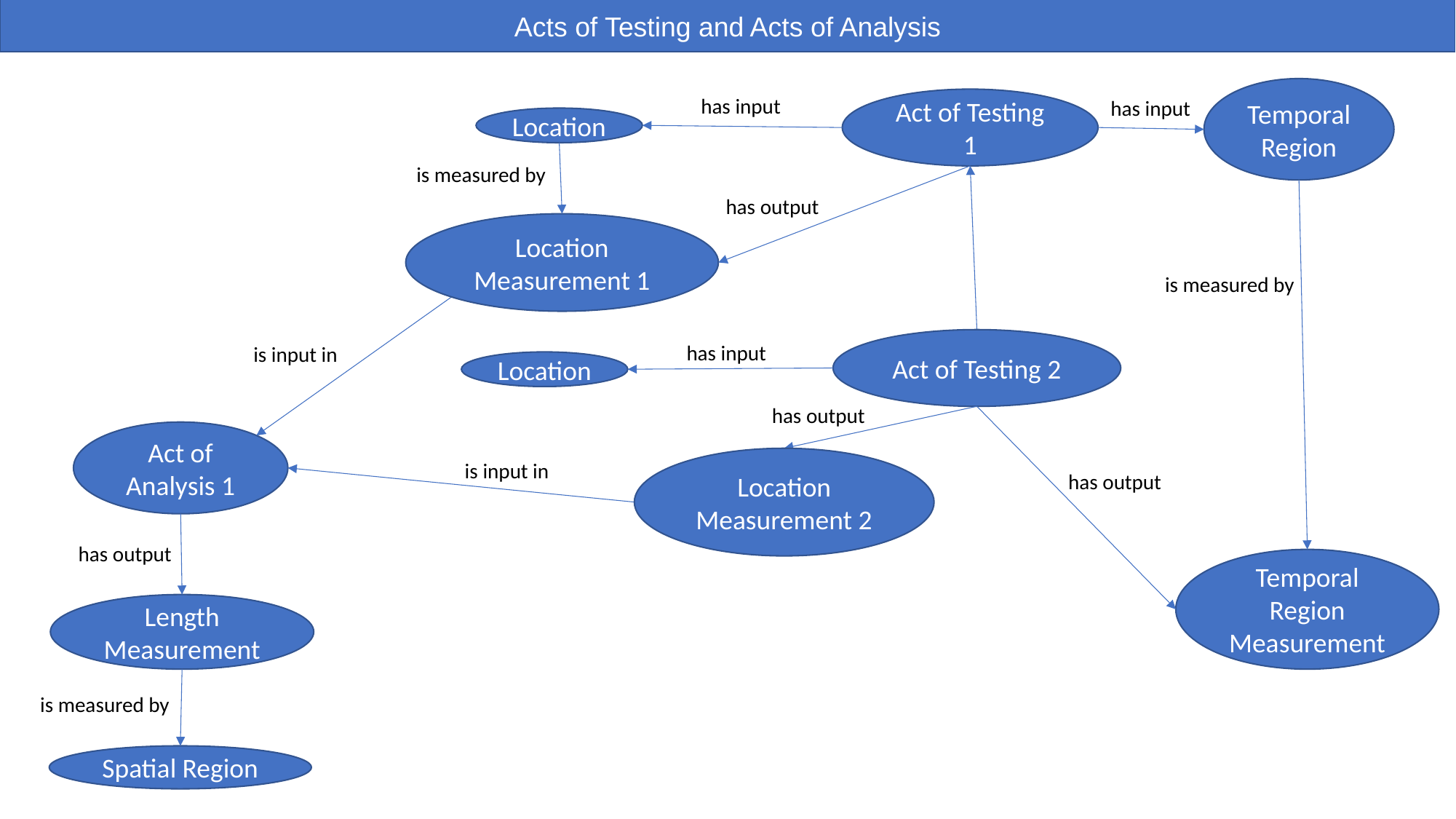

Acts of Testing and Acts of Analysis
Temporal Region
has input
Act of Testing 1
has input
Location
is measured by
has output
Location Measurement 1
is measured by
Act of Testing 2
has input
is input in
Location
has output
Act of Analysis 1
Location Measurement 2
is input in
has output
has output
Temporal Region Measurement
Length Measurement
is measured by
Spatial Region